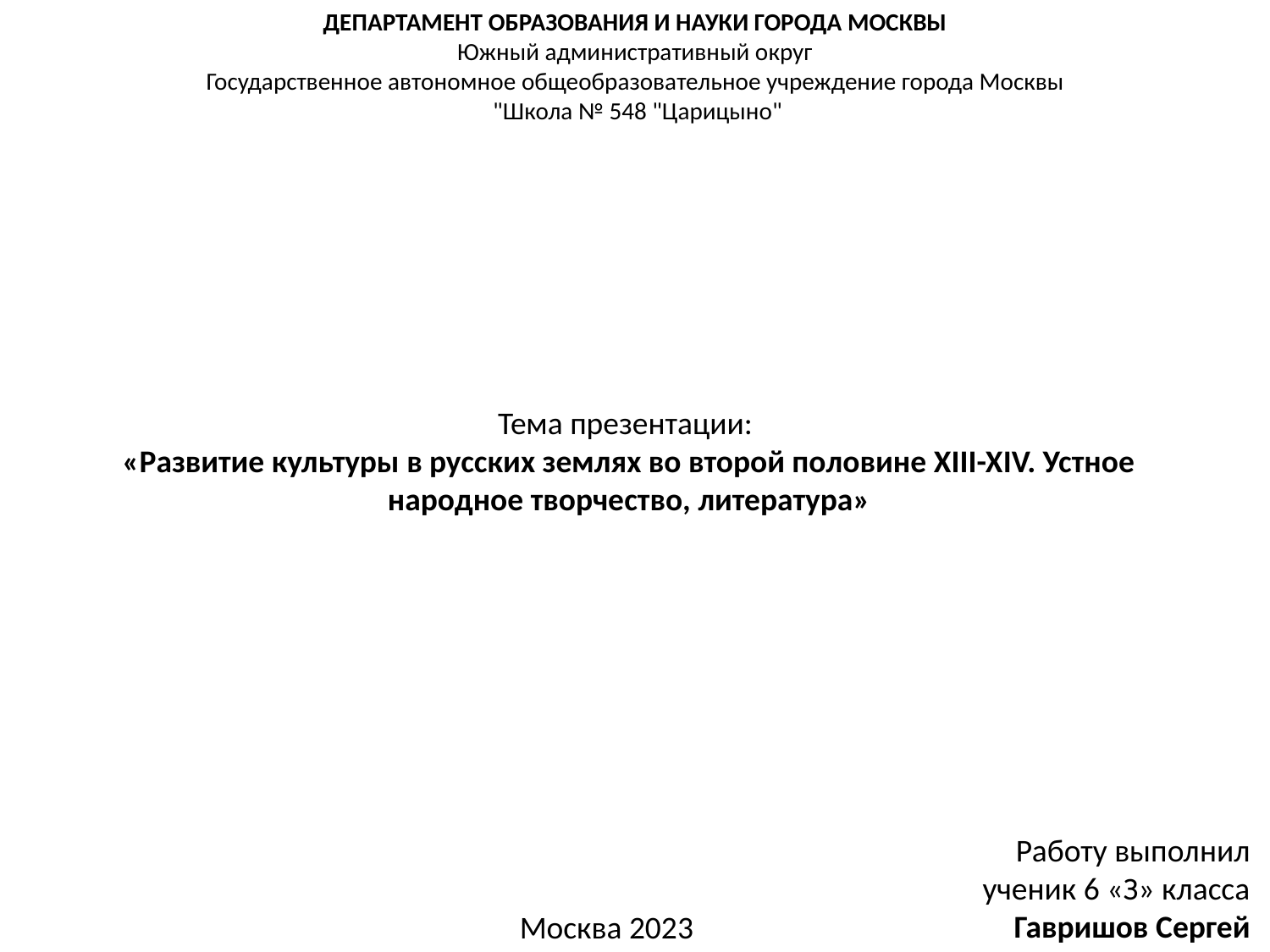

​​​​ДЕПАРТАМЕНТ ОБРАЗОВАНИЯ И НАУКИ ГОРОДА МОСКВЫ​​​​
Южный административный округ​​​​
Государственное автономное общеобразовательное учреждение города Москвы​​​​
 "Школа № 548 "Царицыно"​​​​
# Тема презентации: ​​​​ «Развитие культуры в русских землях во второй половине XIII-XIV. Устное народное творчество, литература»

Работу выполнил ​​​​
ученик 6 «З» класса ​​​​
Гавришов Сергей ​​​​
Москва 2023​​​​